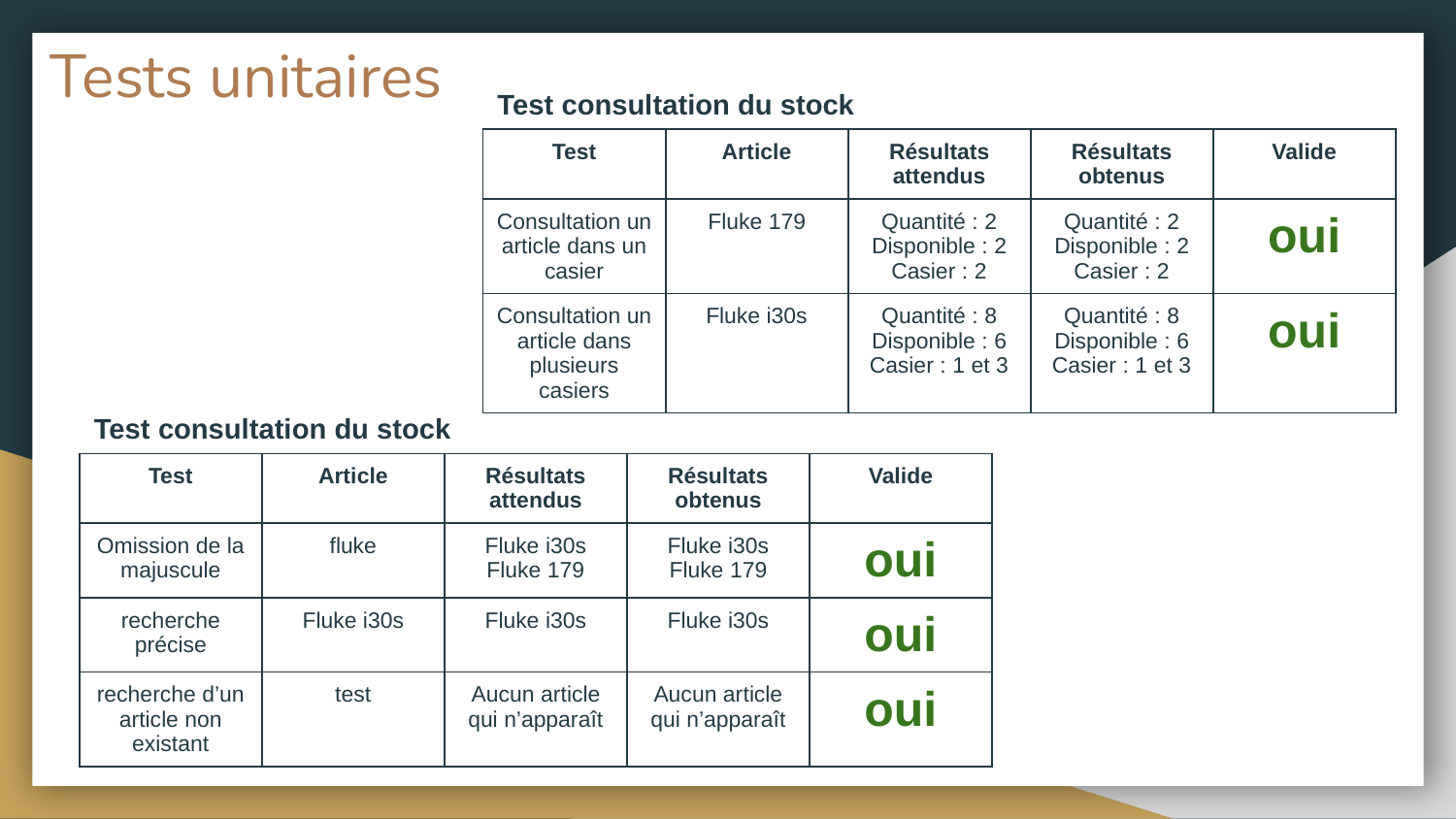

# Tests unitaires
Test consultation du stock
| Test | Article | Résultats attendus | Résultats obtenus | Valide |
| --- | --- | --- | --- | --- |
| Consultation un article dans un casier | Fluke 179 | Quantité : 2 Disponible : 2 Casier : 2 | Quantité : 2 Disponible : 2 Casier : 2 | oui |
| Consultation un article dans plusieurs casiers | Fluke i30s | Quantité : 8 Disponible : 6 Casier : 1 et 3 | Quantité : 8 Disponible : 6 Casier : 1 et 3 | oui |
Test consultation du stock
| Test | Article | Résultats attendus | Résultats obtenus | Valide |
| --- | --- | --- | --- | --- |
| Omission de la majuscule | fluke | Fluke i30s Fluke 179 | Fluke i30s Fluke 179 | oui |
| recherche précise | Fluke i30s | Fluke i30s | Fluke i30s | oui |
| recherche d’un article non existant | test | Aucun article qui n’apparaît | Aucun article qui n’apparaît | oui |